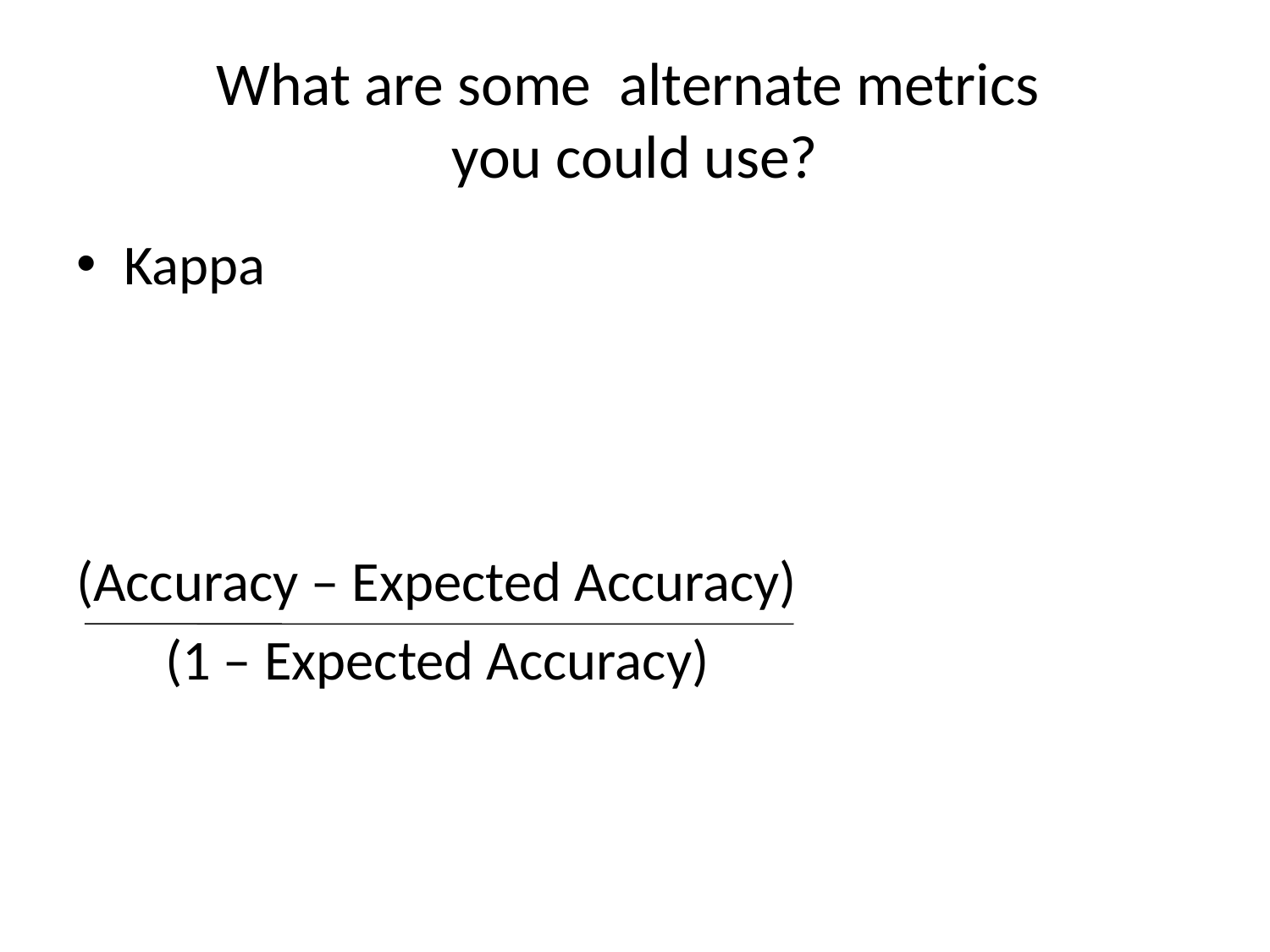

# What are some  alternate metrics you could use?
Kappa

(Accuracy – Expected Accuracy)
       (1 – Expected Accuracy)